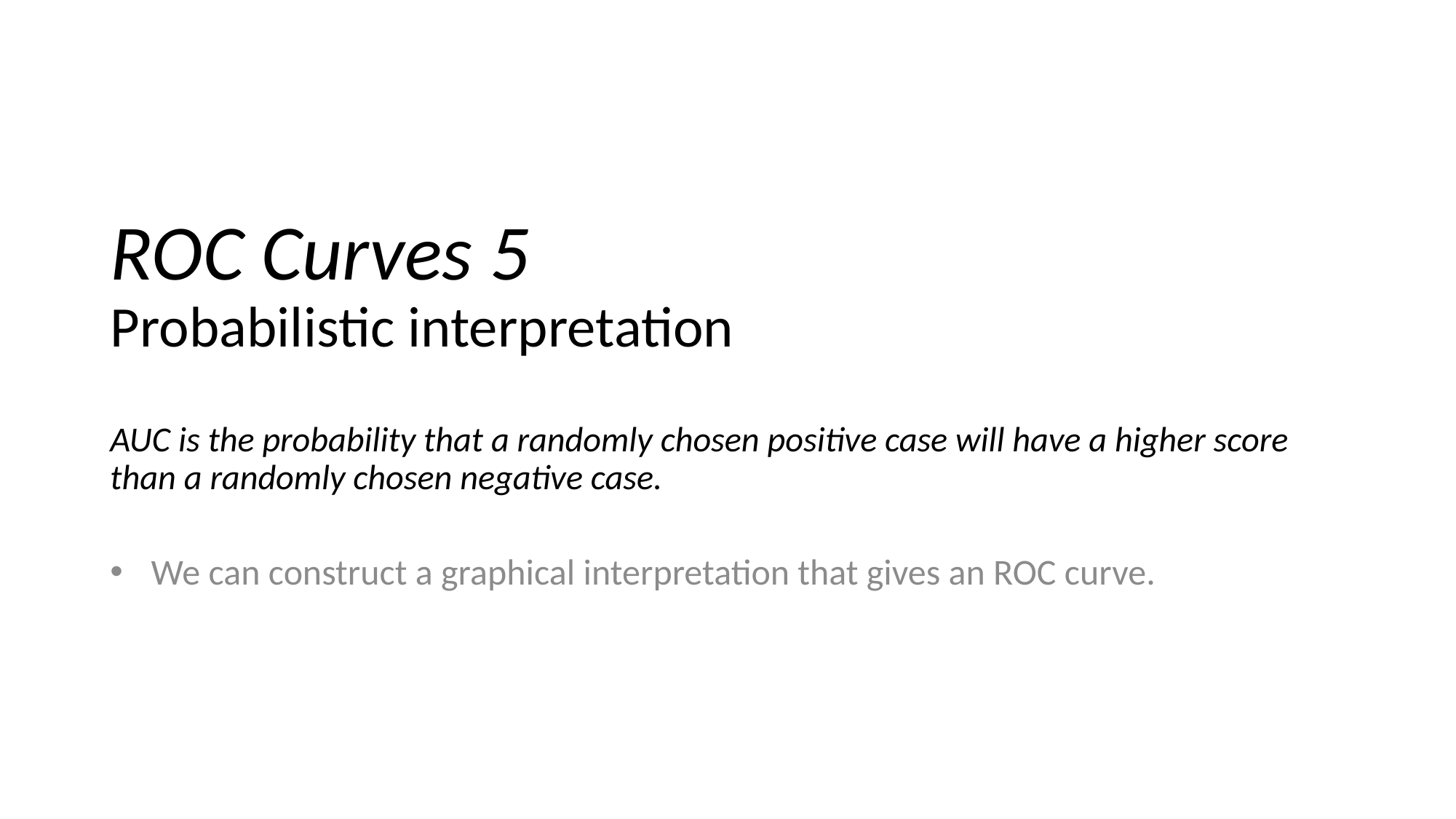

# ROC Curves 5 Probabilistic interpretation AUC is the probability that a randomly chosen positive case will have a higher score than a randomly chosen negative case.
We can construct a graphical interpretation that gives an ROC curve.